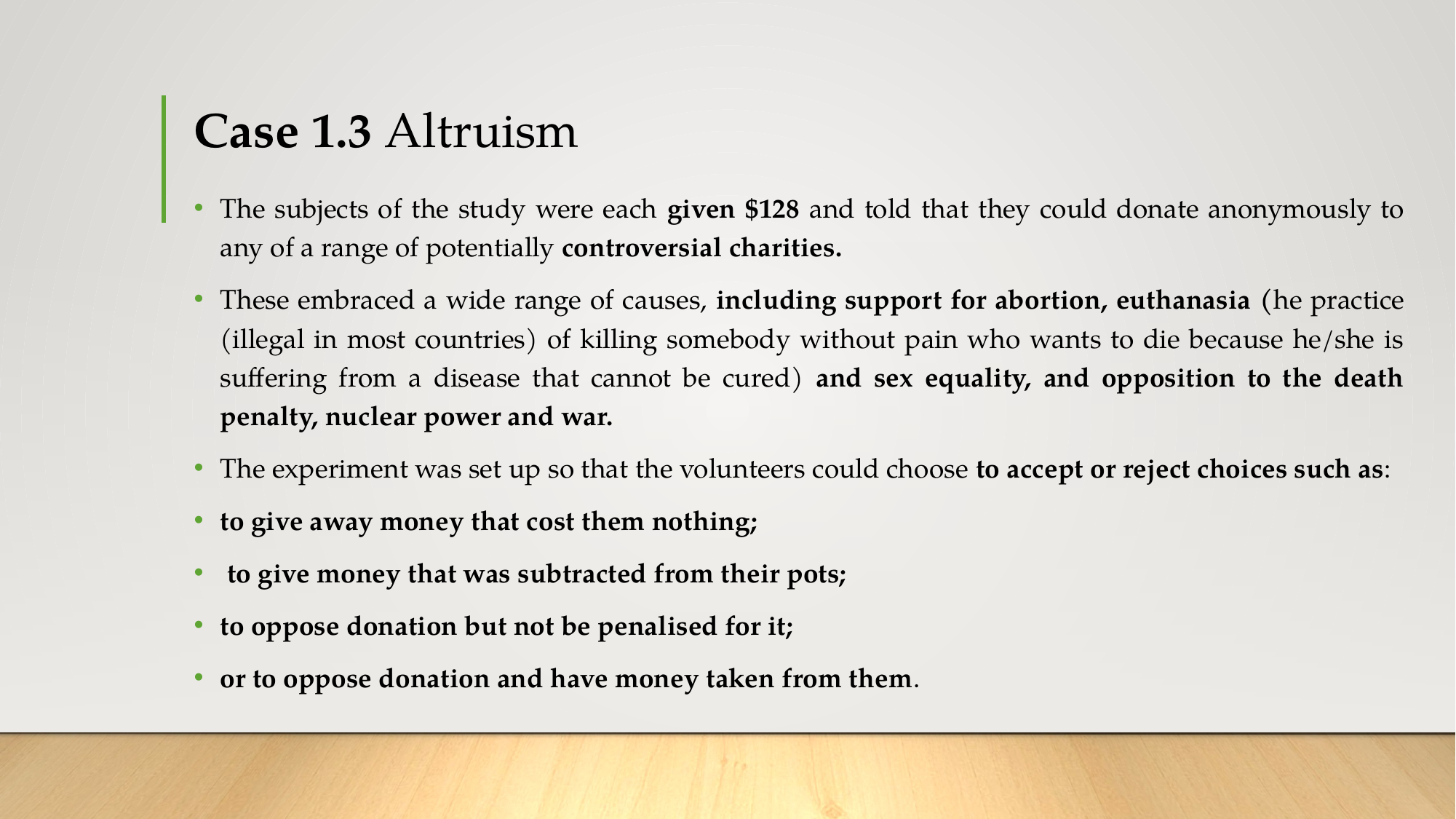

# Case 1.3 Altruism
The subjects of the study were each given $128 and told that they could donate anonymously to any of a range of potentially controversial charities.
These embraced a wide range of causes, including support for abortion, euthanasia (he practice (illegal in most countries) of killing somebody without pain who wants to die because he/she is suffering from a disease that cannot be cured) and sex equality, and opposition to the death penalty, nuclear power and war.
The experiment was set up so that the volunteers could choose to accept or reject choices such as:
to give away money that cost them nothing;
 to give money that was subtracted from their pots;
to oppose donation but not be penalised for it;
or to oppose donation and have money taken from them.